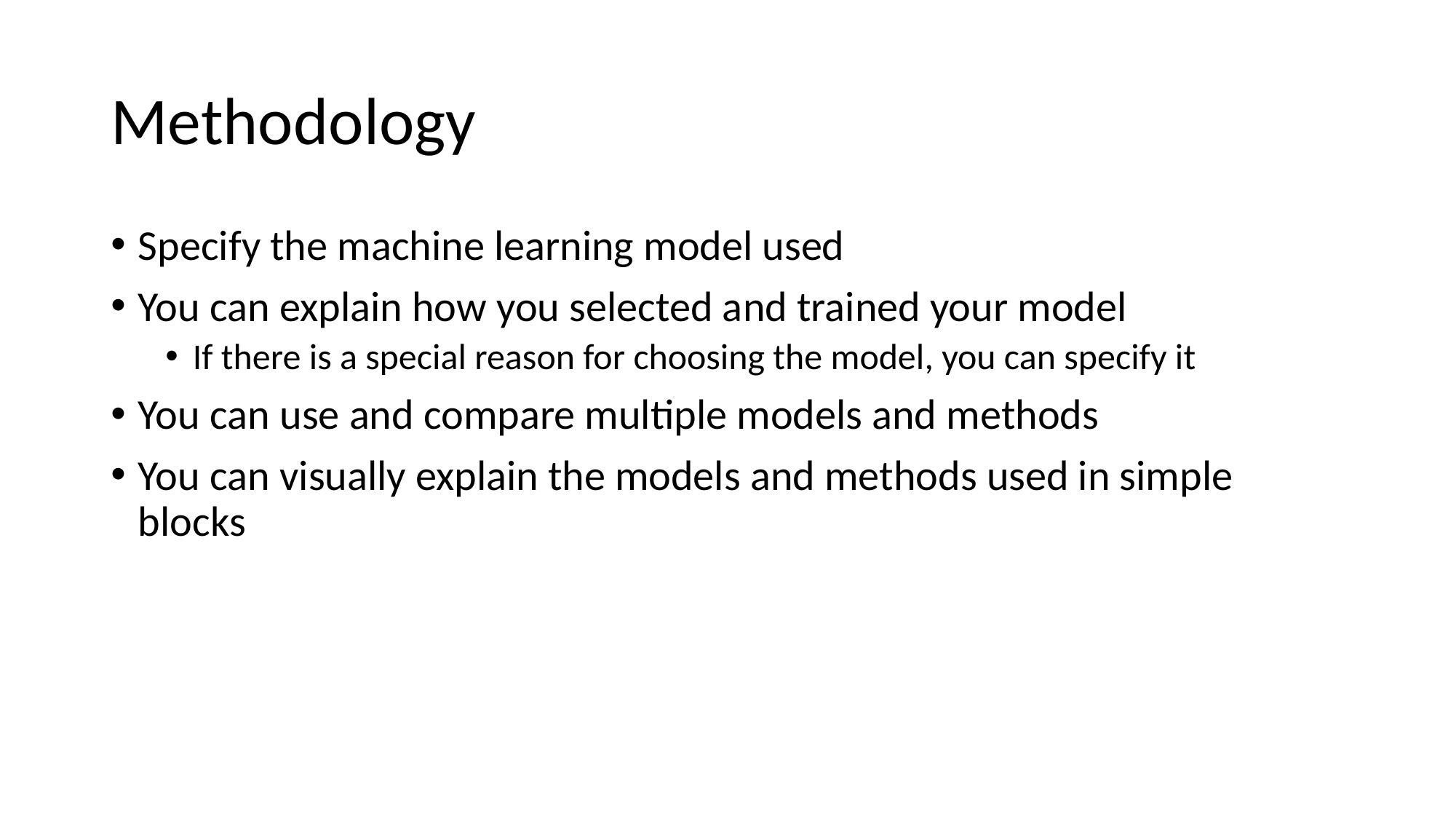

# Methodology
Specify the machine learning model used
You can explain how you selected and trained your model
If there is a special reason for choosing the model, you can specify it
You can use and compare multiple models and methods
You can visually explain the models and methods used in simple blocks